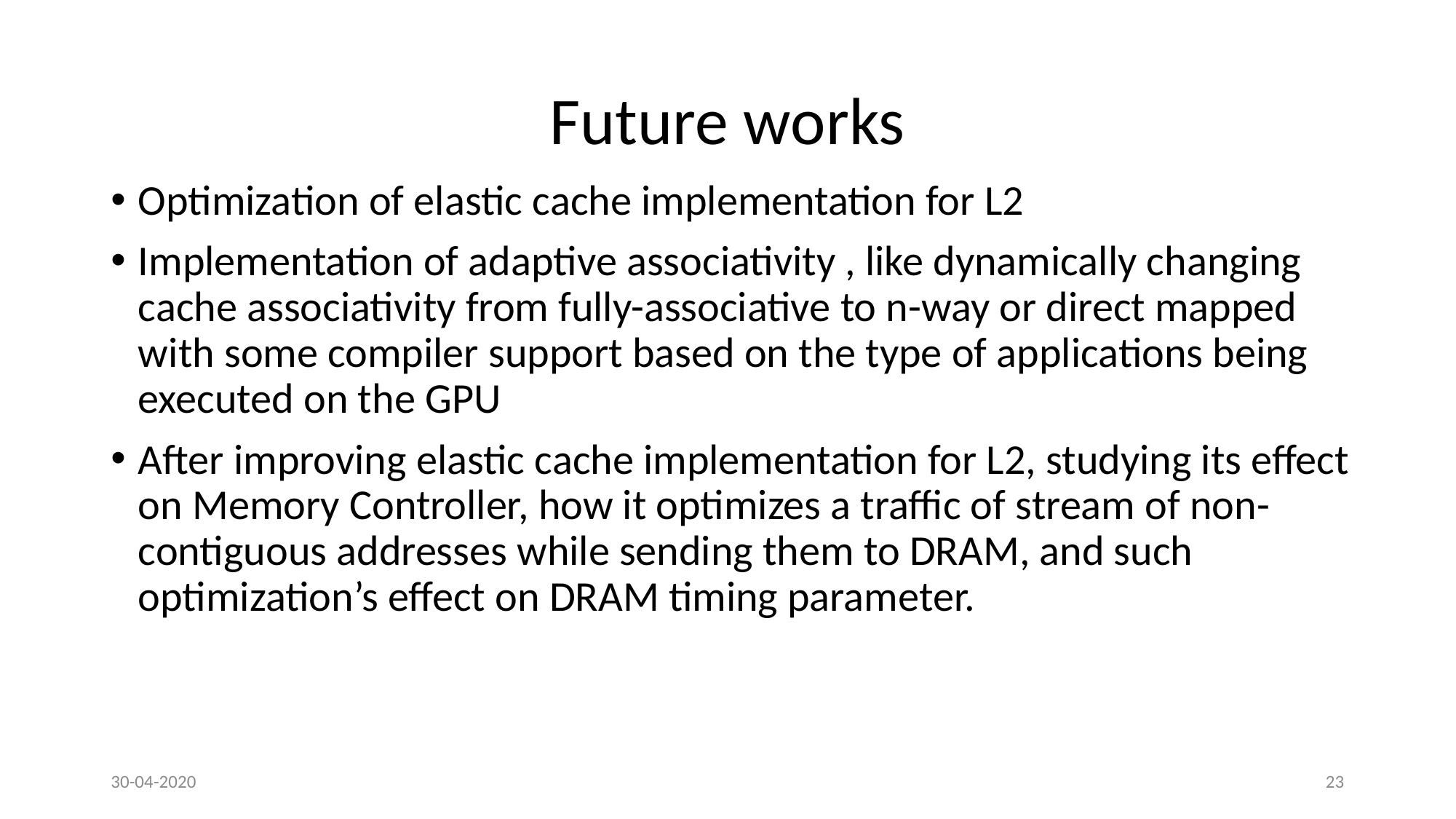

# Future works
Optimization of elastic cache implementation for L2
Implementation of adaptive associativity , like dynamically changing cache associativity from fully-associative to n-way or direct mapped with some compiler support based on the type of applications being executed on the GPU
After improving elastic cache implementation for L2, studying its effect on Memory Controller, how it optimizes a traffic of stream of non-contiguous addresses while sending them to DRAM, and such optimization’s effect on DRAM timing parameter.

30-04-2020
23